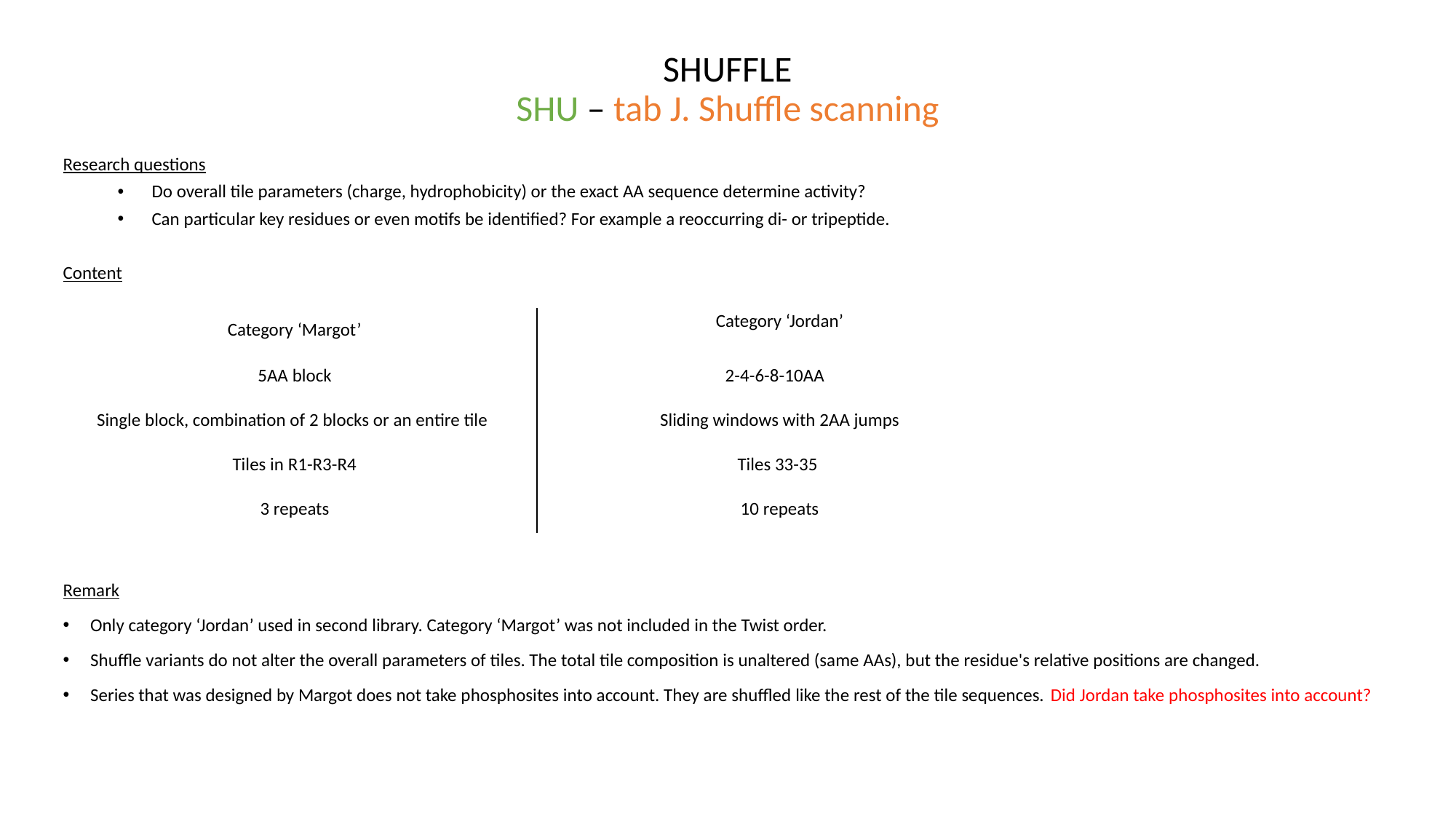

# SHUFFLE SHU – tab J. Shuffle scanning
Research questions
Do overall tile parameters (charge, hydrophobicity) or the exact AA sequence determine activity?
Can particular key residues or even motifs be identified? For example a reoccurring di- or tripeptide.
Content

Remark
Only category ‘Jordan’ used in second library. Category ‘Margot’ was not included in the Twist order.
Shuffle variants do not alter the overall parameters of tiles. The total tile composition is unaltered (same AAs), but the residue's relative positions are changed.
Series that was designed by Margot does not take phosphosites into account. They are shuffled like the rest of the tile sequences. Did Jordan take phosphosites into account?

| Category ‘Margot’ | Category ‘Jordan’ |
| --- | --- |
| 5AA block | 2-4-6-8-10AA |
| Single block, combination of 2 blocks or an entire tile | Sliding windows with 2AA jumps |
| Tiles in R1-R3-R4 | Tiles 33-35 |
| 3 repeats | 10 repeats |